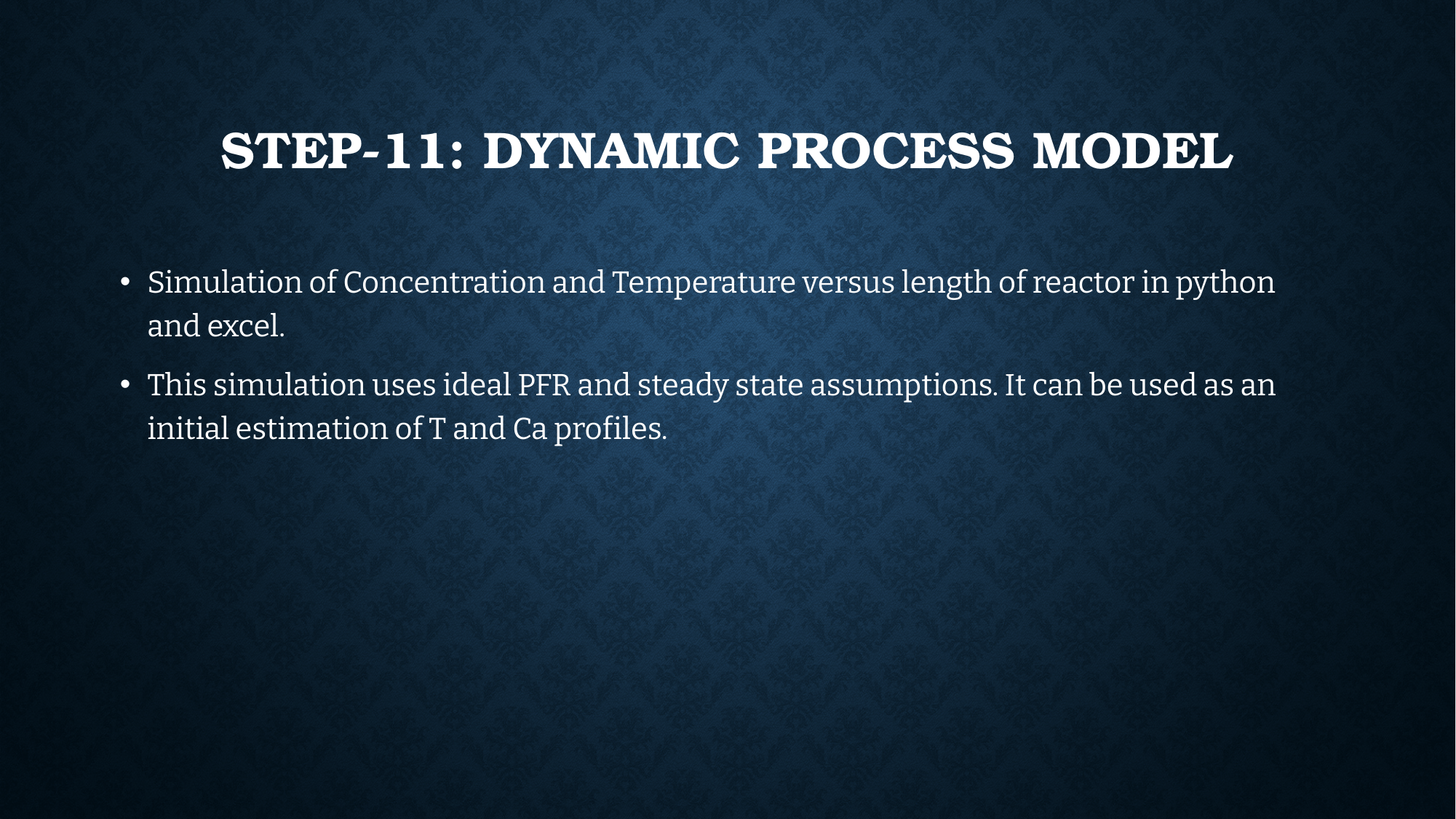

# STEP-11: dynamic process model
Simulation of Concentration and Temperature versus length of reactor in python and excel.
This simulation uses ideal PFR and steady state assumptions. It can be used as an initial estimation of T and Ca profiles.